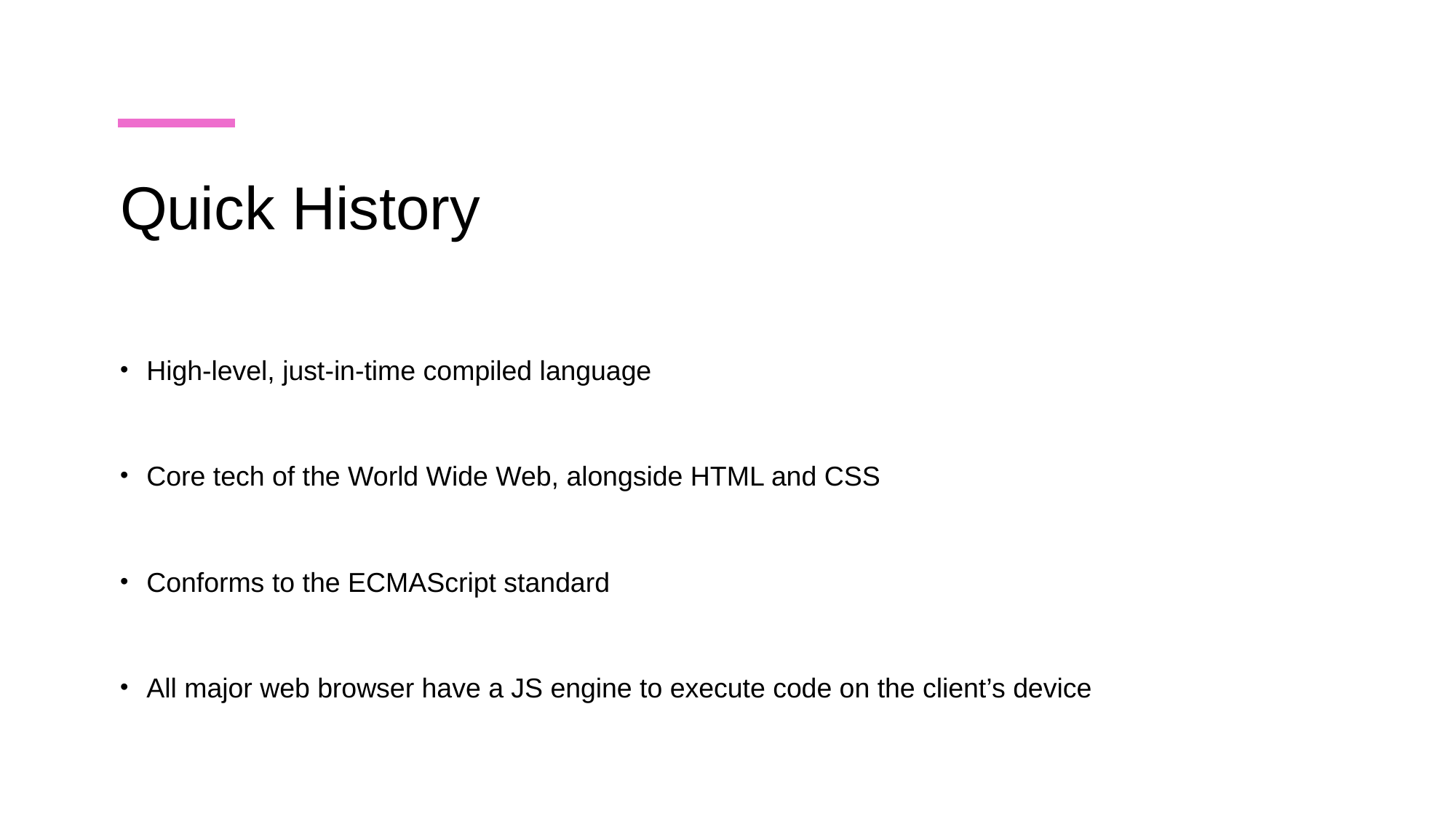

# Quick History
High-level, just-in-time compiled language

Core tech of the World Wide Web, alongside HTML and CSS

Conforms to the ECMAScript standard

All major web browser have a JS engine to execute code on the client’s device